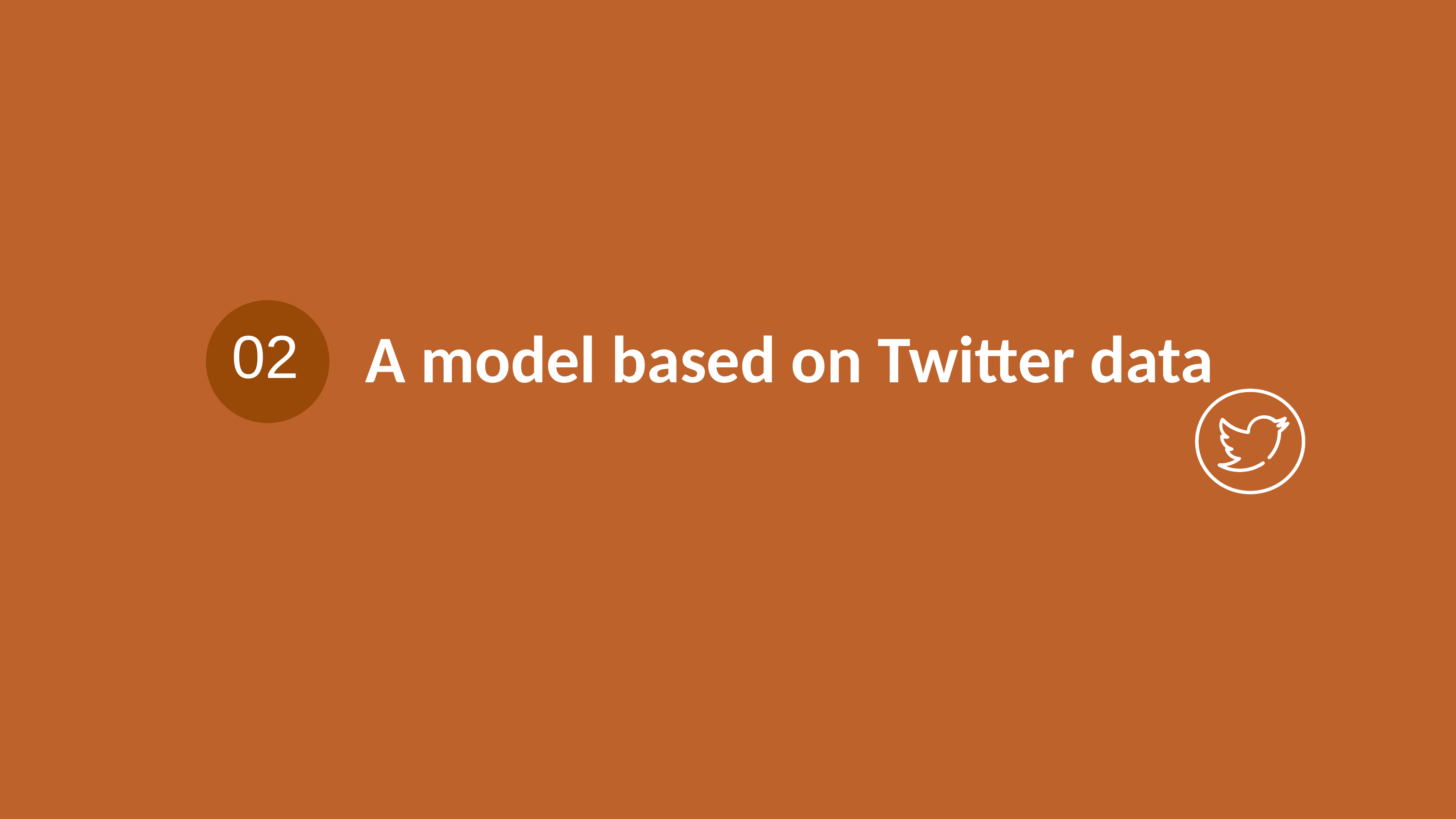

A model based on Twitter data
02